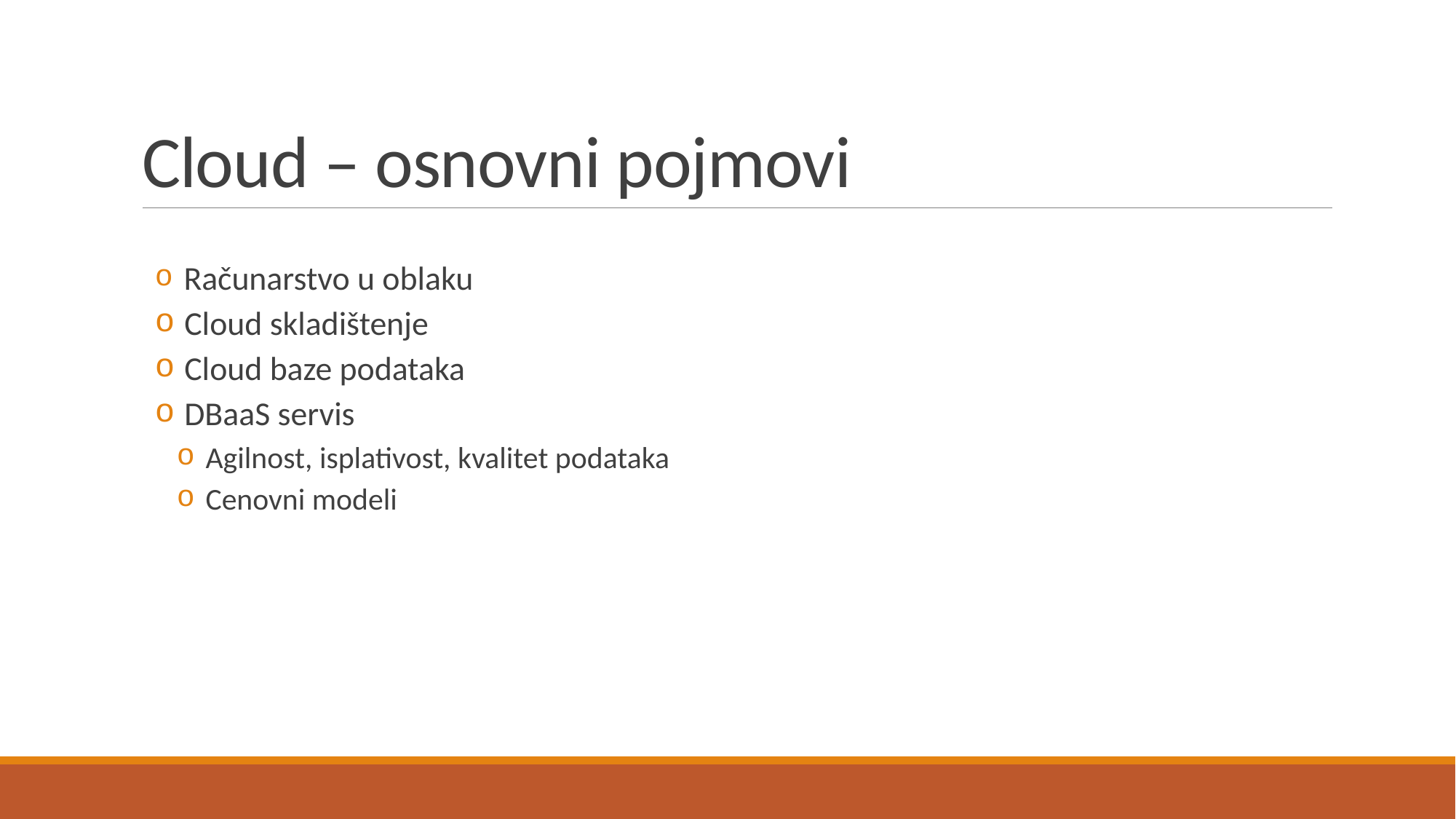

# Cloud – osnovni pojmovi

 Računarstvo u oblaku
 Cloud skladištenje
 Cloud baze podataka
 DBaaS servis
 Agilnost, isplativost, kvalitet podataka
 Cenovni modeli